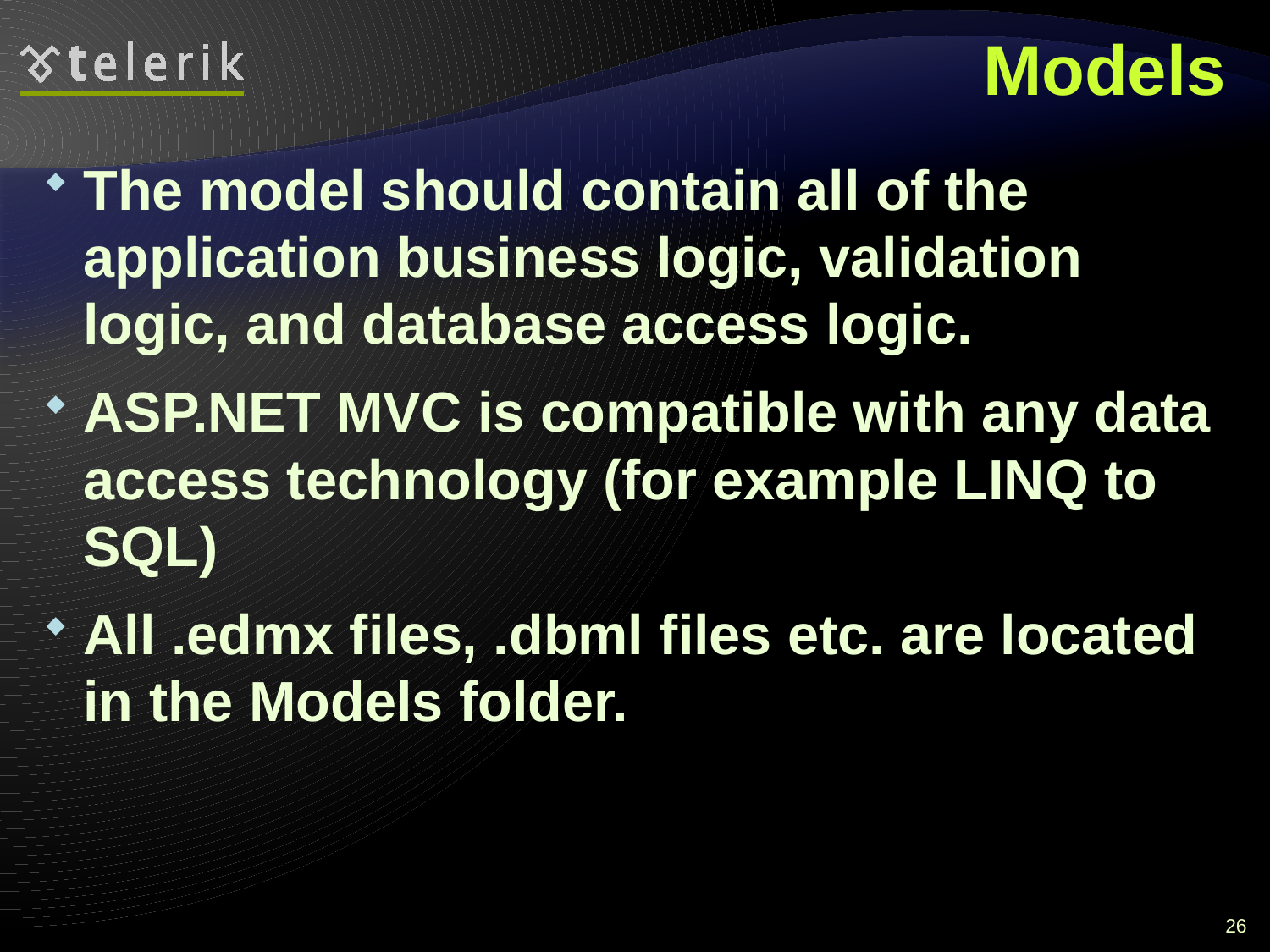

# Models
The model should contain all of the application business logic, validation logic, and database access logic.
ASP.NET MVC is compatible with any data access technology (for example LINQ to SQL)
All .edmx files, .dbml files etc. are located in the Models folder.
26